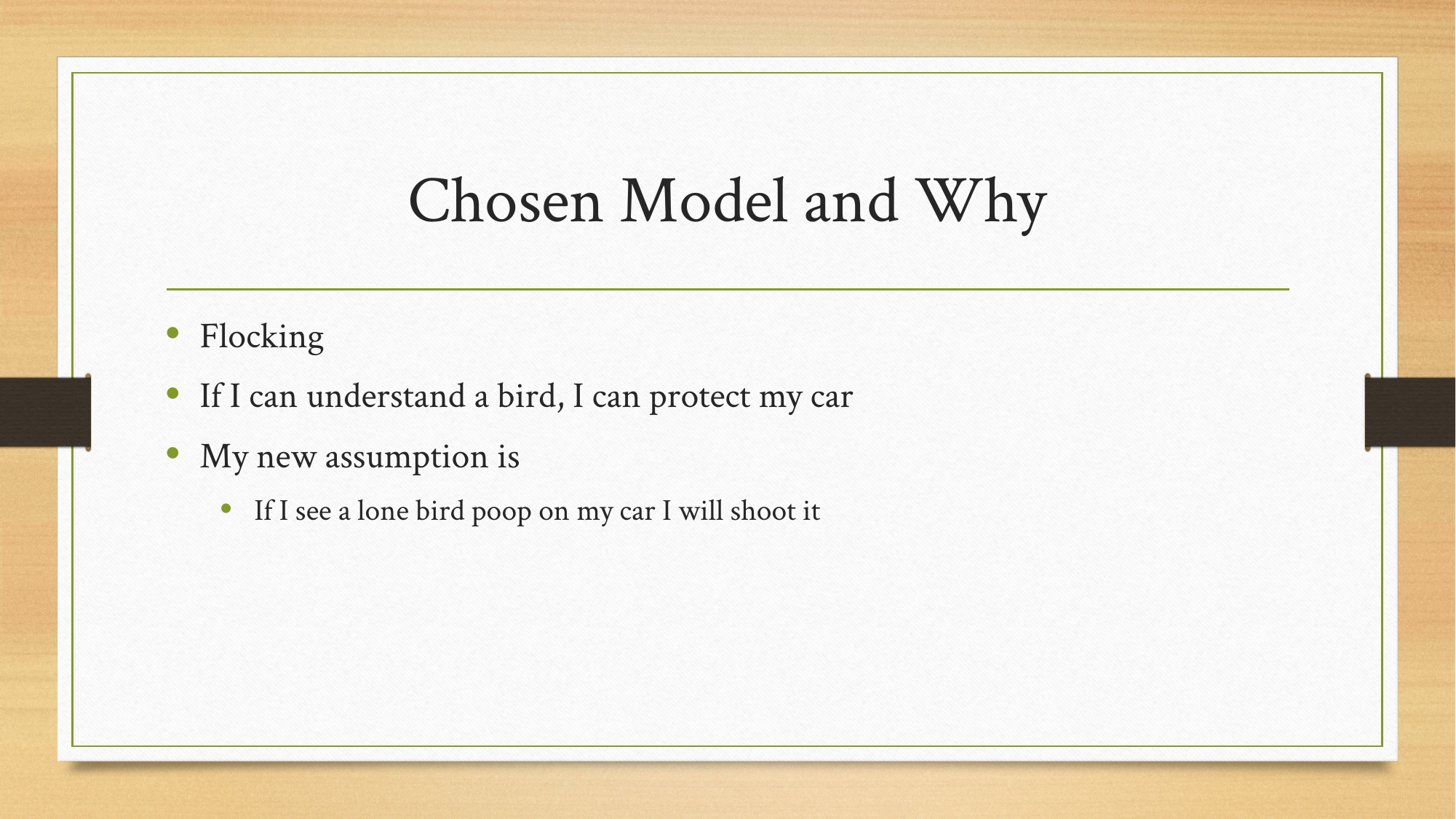

# Chosen Model and Why
Flocking
If I can understand a bird, I can protect my car
My new assumption is
If I see a lone bird poop on my car I will shoot it